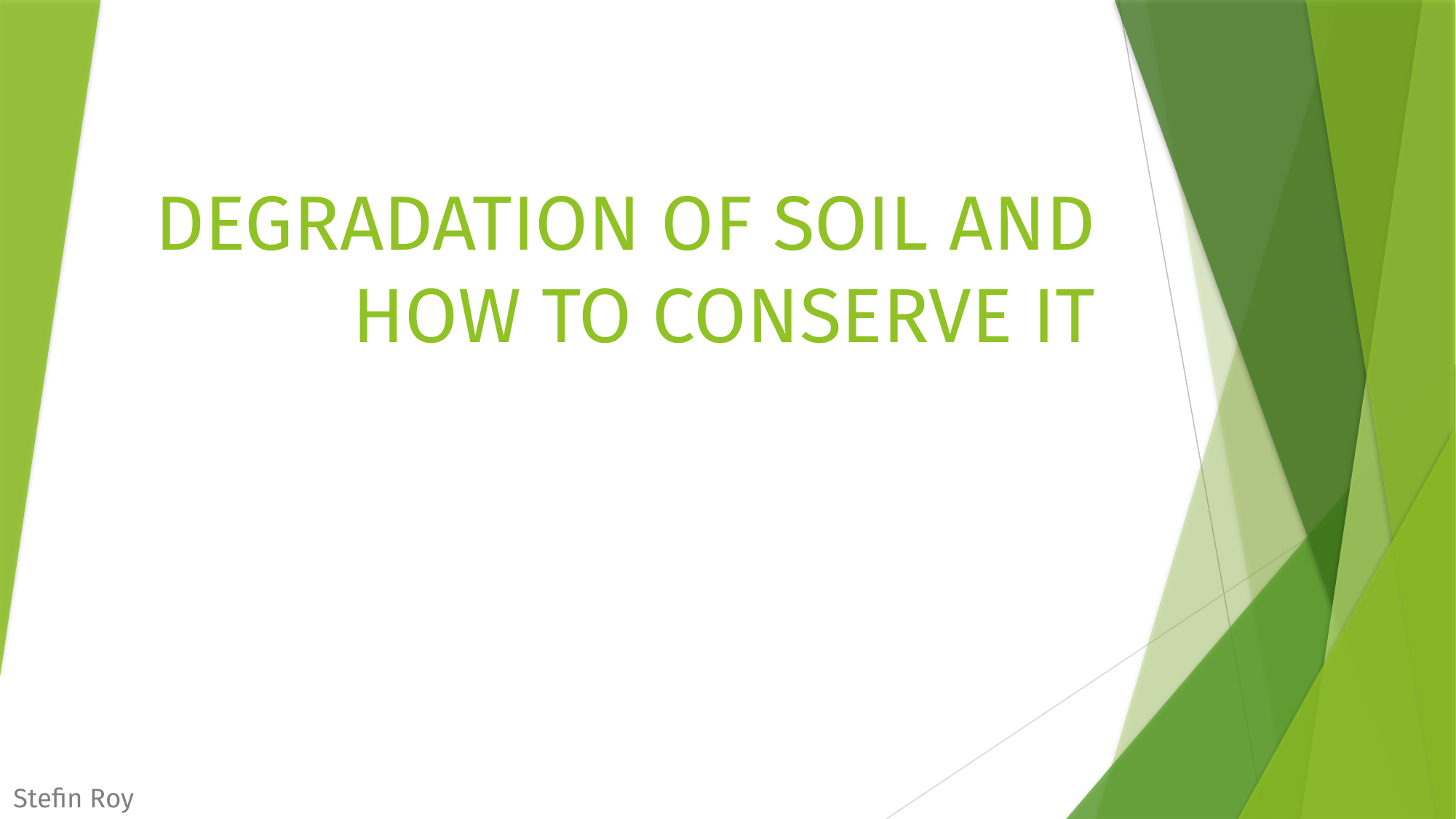

# DEGRADATION OF SOIL AND HOW TO CONSERVE IT
Stefin Roy